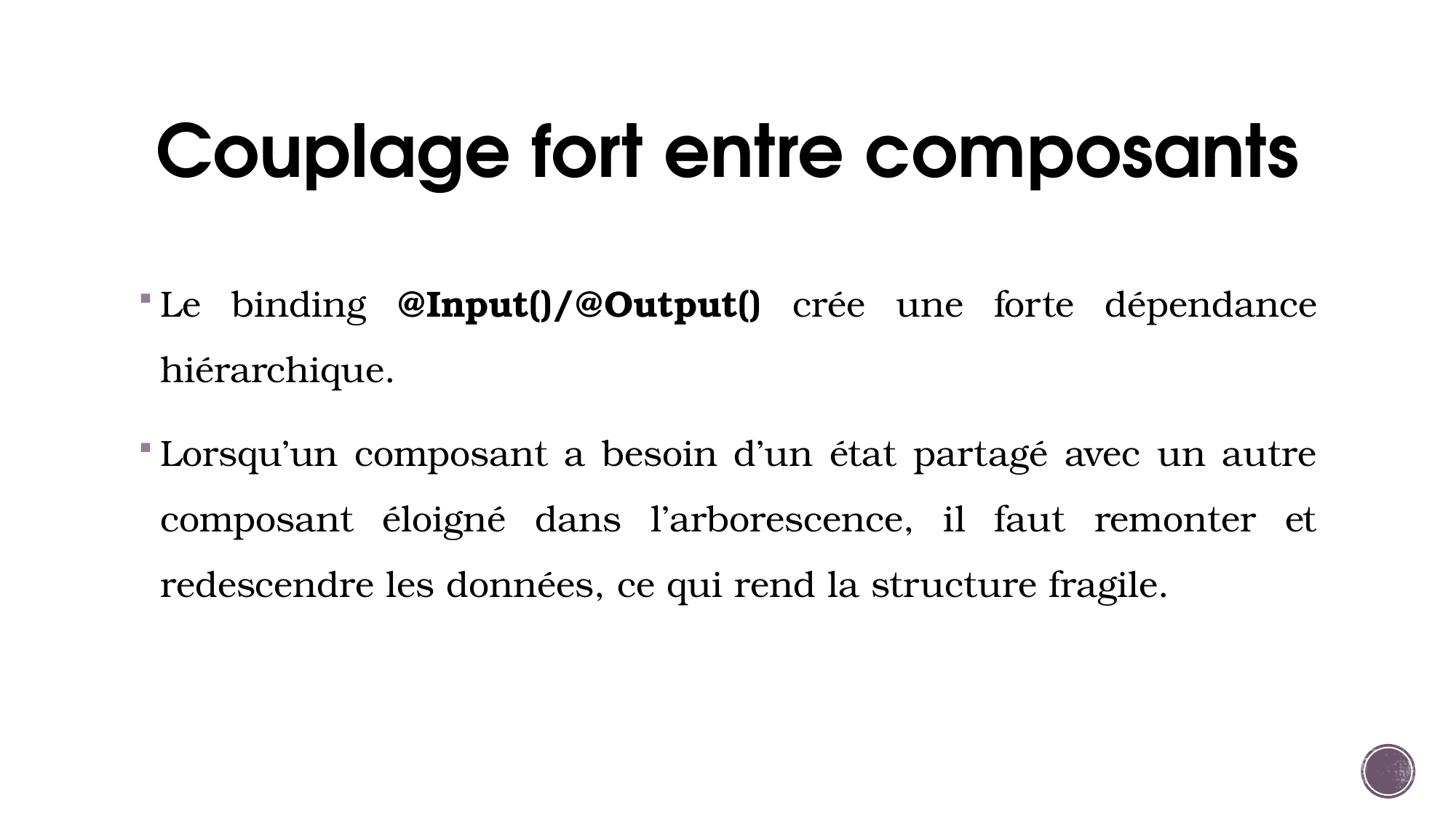

# Couplage fort entre composants
Le binding @Input()/@Output() crée une forte dépendance hiérarchique.
Lorsqu’un composant a besoin d’un état partagé avec un autre composant éloigné dans l’arborescence, il faut remonter et redescendre les données, ce qui rend la structure fragile.